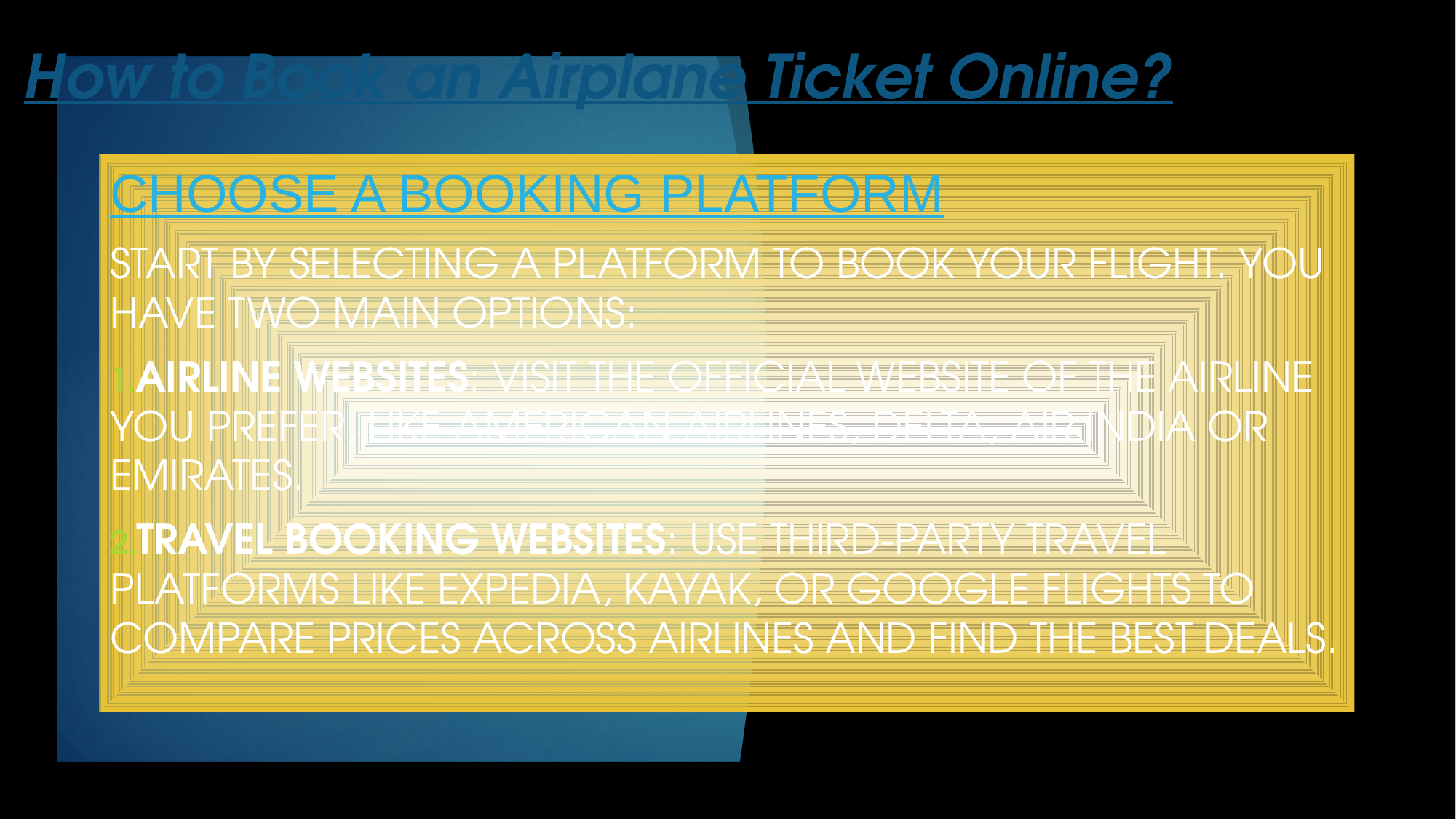

# How to Book an Airplane Ticket Online?
Choose a Booking Platform
Start by selecting a platform to book your flight. You have two main options:
Airline Websites: Visit the official website of the airline you prefer, like American Airlines, Delta, Air india or Emirates.
Travel Booking Websites: Use third-party travel platforms like Expedia, Kayak, or Google Flights to compare prices across airlines and find the best deals.